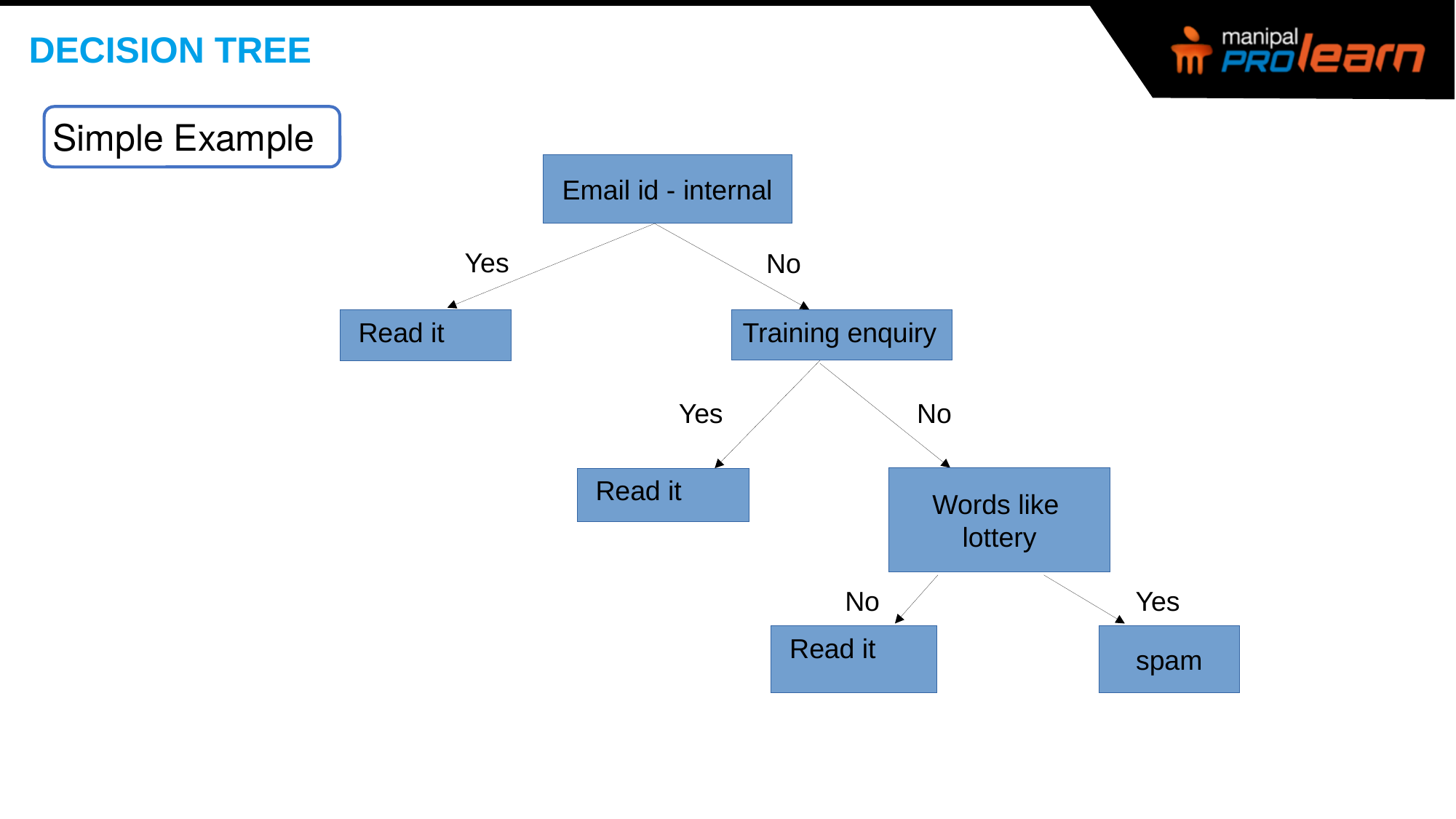

DECISION TREE
Simple Example
Email id - internal

Yes
No
Training enquiry
 Read it

Yes
No
Words like
lottery
 Read it

No
Yes
 Read it
spam